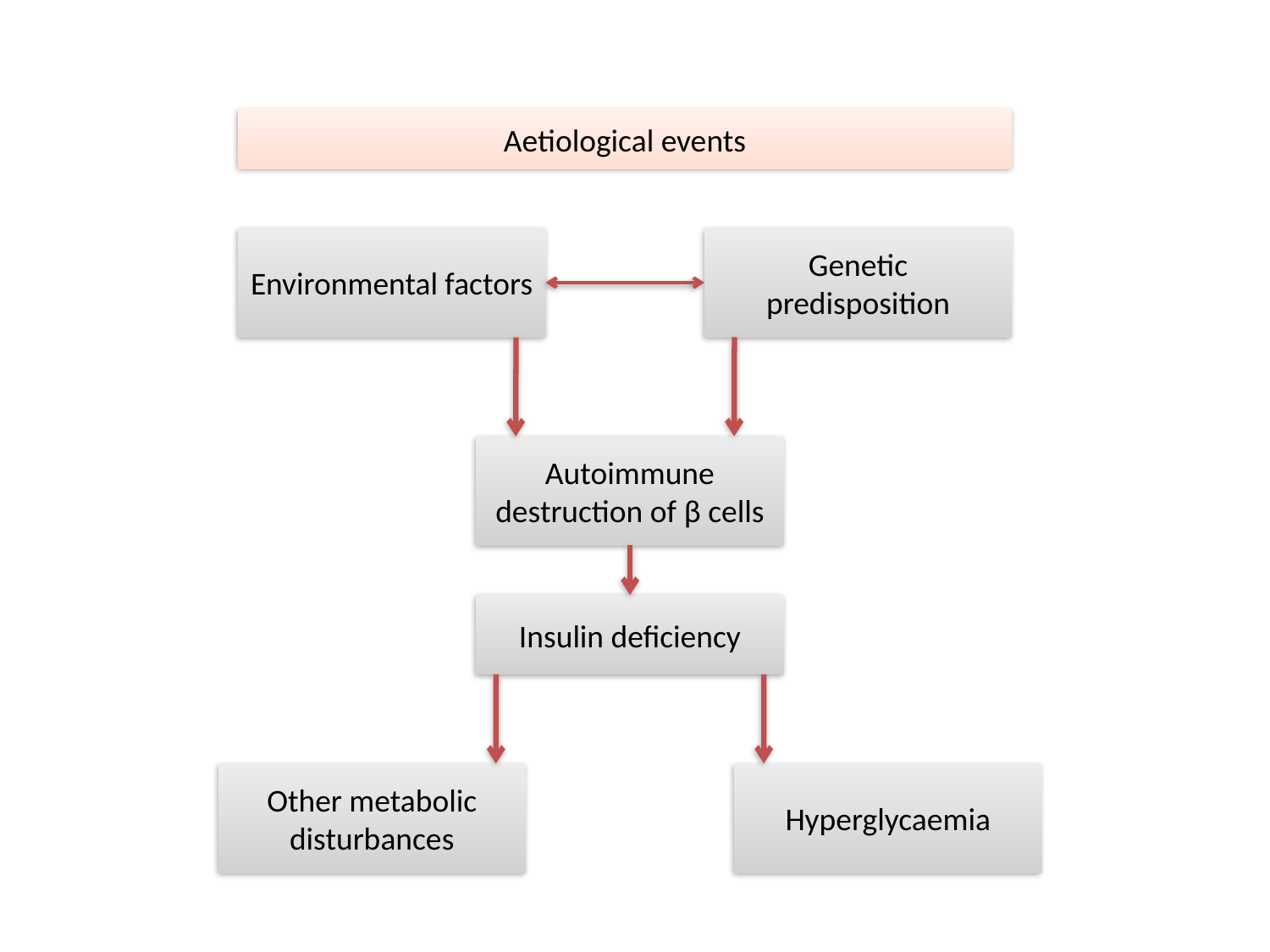

Aetiological events
Environmental factors
Genetic predisposition
Autoimmune destruction of β cells
Insulin deficiency
Other metabolic disturbances
Hyperglycaemia